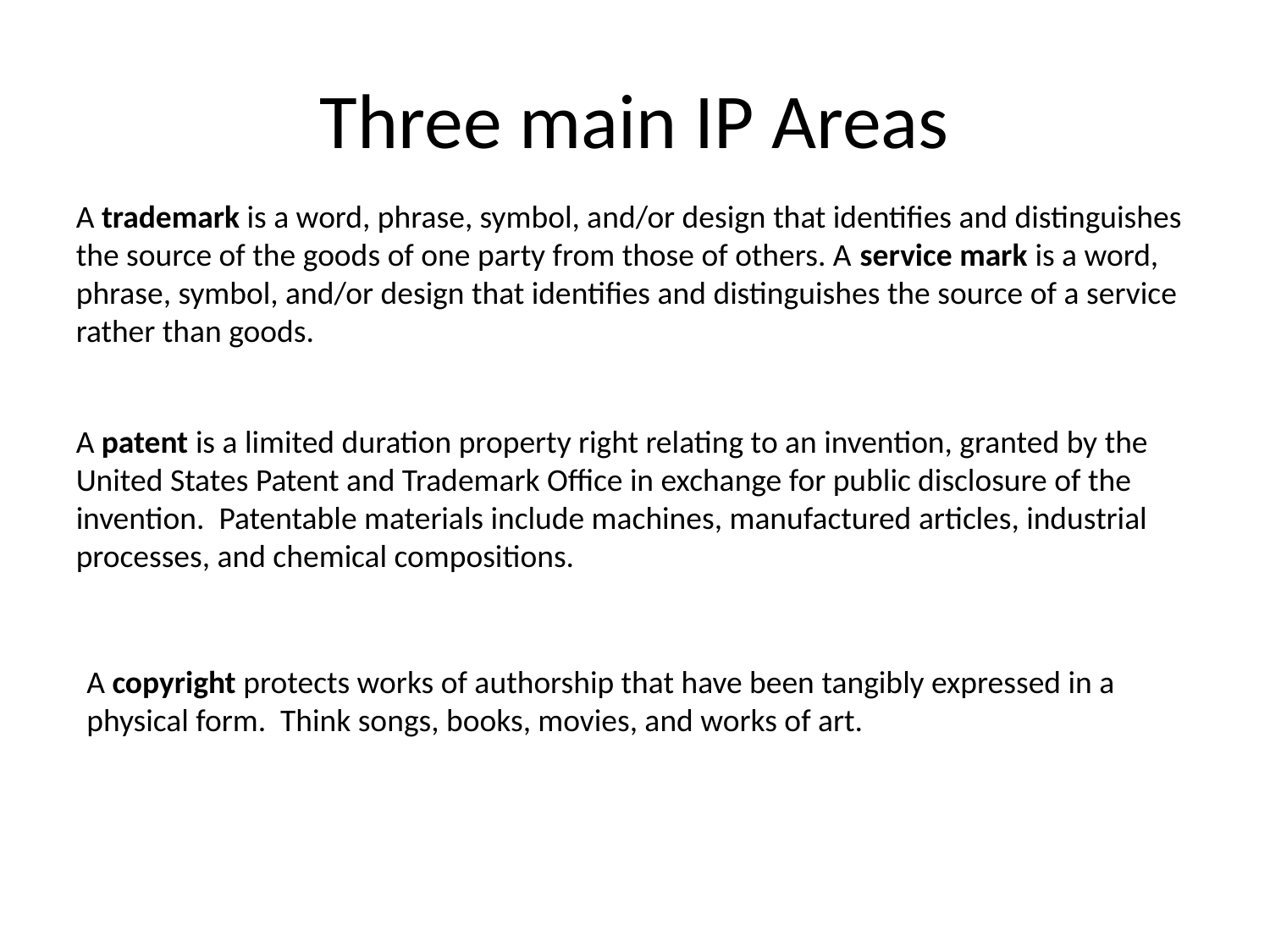

# Three main IP Areas
A trademark is a word, phrase, symbol, and/or design that identifies and distinguishes the source of the goods of one party from those of others. A service mark is a word, phrase, symbol, and/or design that identifies and distinguishes the source of a service rather than goods.
A patent is a limited duration property right relating to an invention, granted by the United States Patent and Trademark Office in exchange for public disclosure of the invention.  Patentable materials include machines, manufactured articles, industrial processes, and chemical compositions.
A copyright protects works of authorship that have been tangibly expressed in a physical form.  Think songs, books, movies, and works of art.